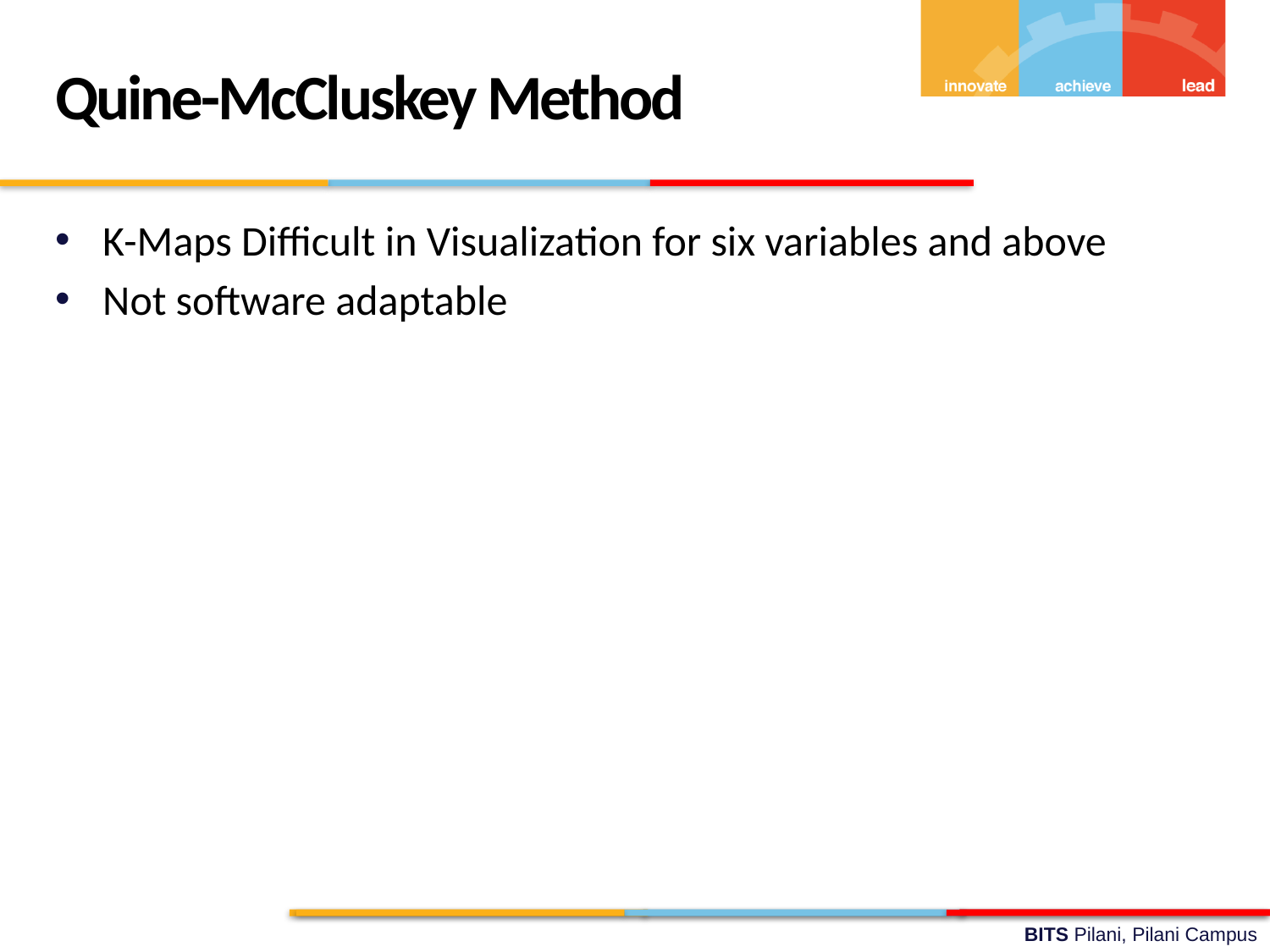

Quine-McCluskey Method
K-Maps Difficult in Visualization for six variables and above
Not software adaptable